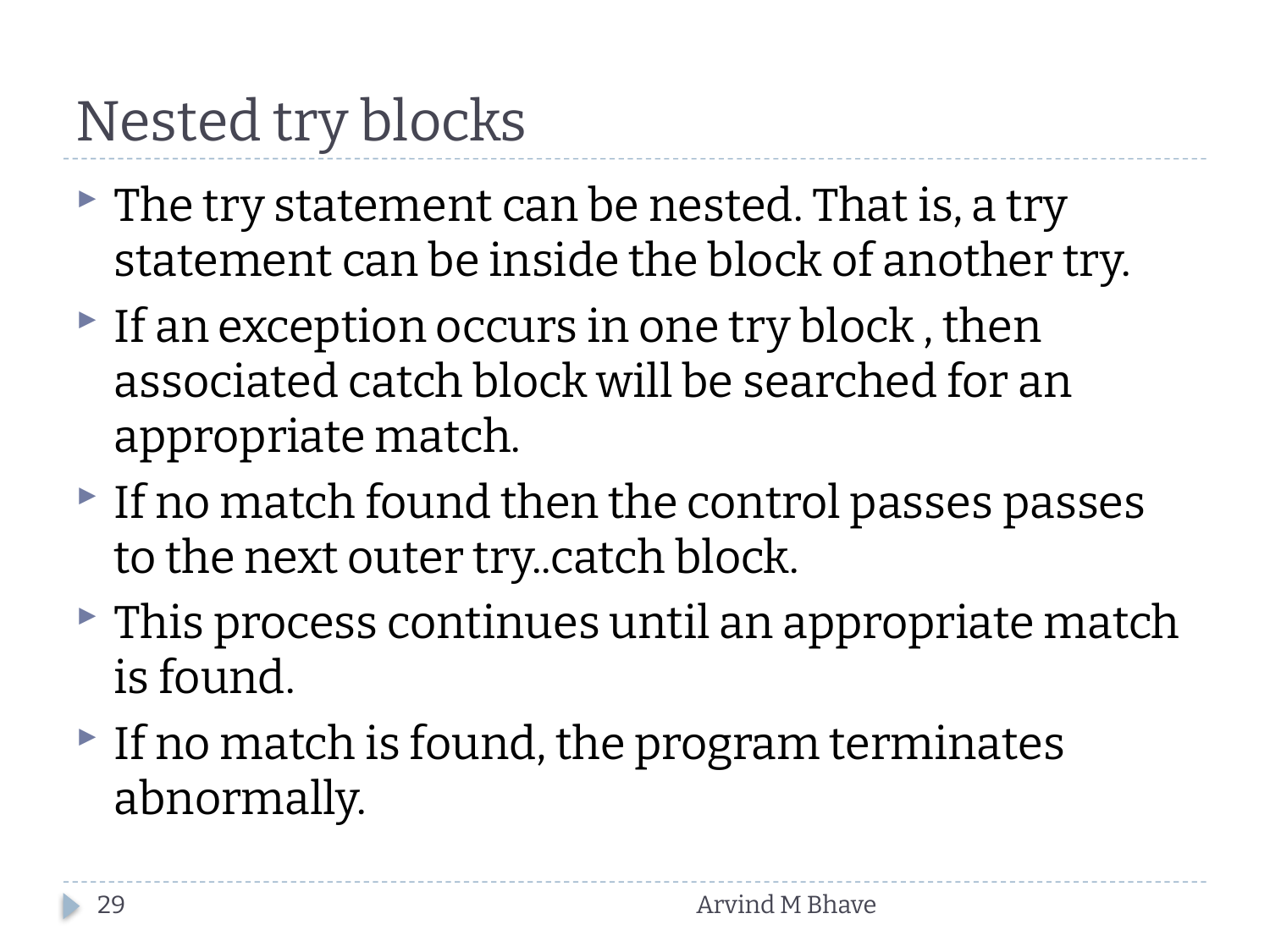

# Nested try blocks
The try statement can be nested. That is, a try statement can be inside the block of another try.
If an exception occurs in one try block , then associated catch block will be searched for an appropriate match.
If no match found then the control passes passes to the next outer try..catch block.
This process continues until an appropriate match is found.
If no match is found, the program terminates abnormally.
29
Arvind M Bhave